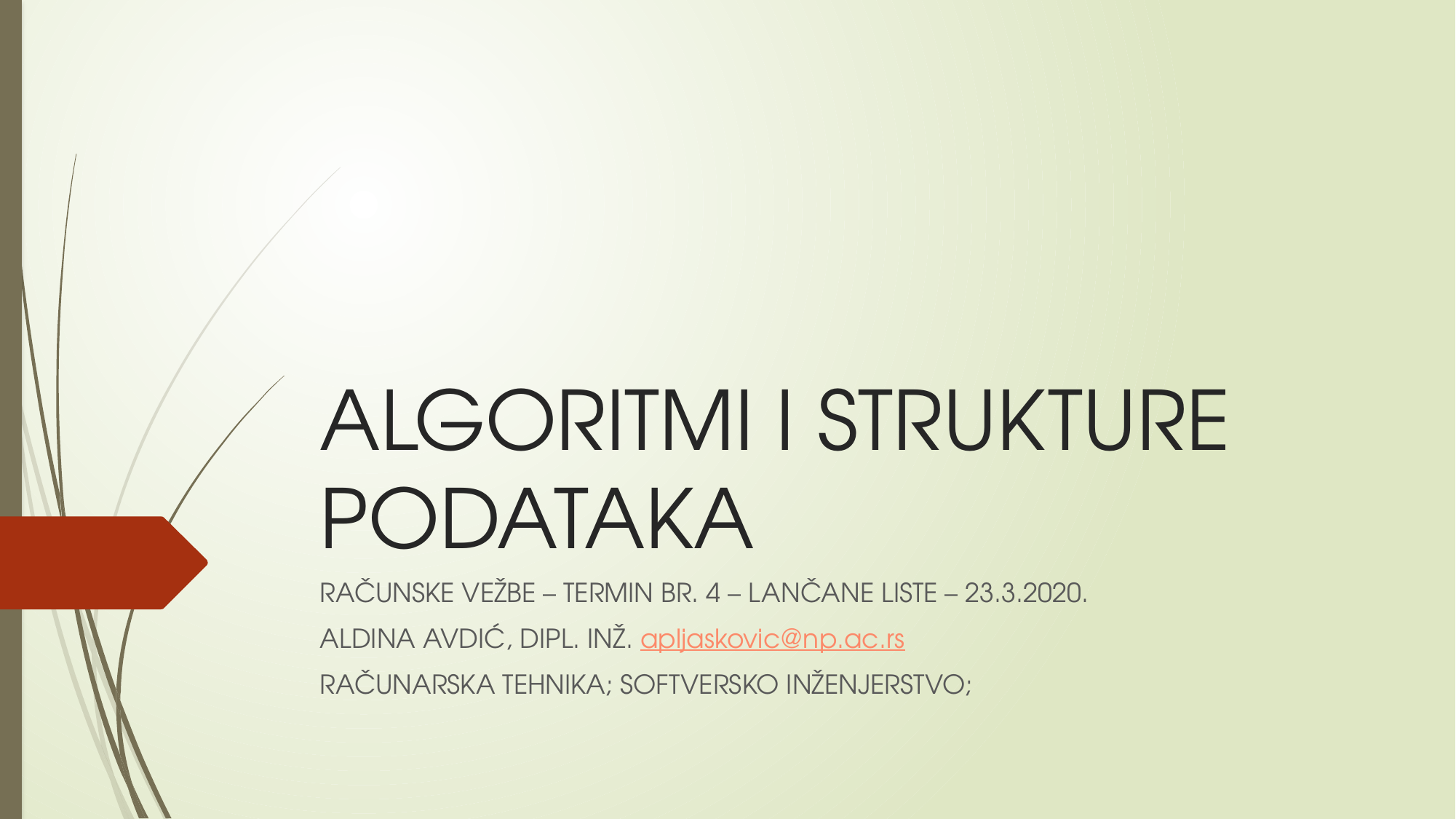

# ALGORITMI I STRUKTURE PODATAKA
RAČUNSKE VEŽBE – TERMIN BR. 4 – LANČANE LISTE – 23.3.2020.
ALDINA AVDIĆ, DIPL. INŽ. apljaskovic@np.ac.rs
RAČUNARSKA TEHNIKA; SOFTVERSKO INŽENJERSTVO;